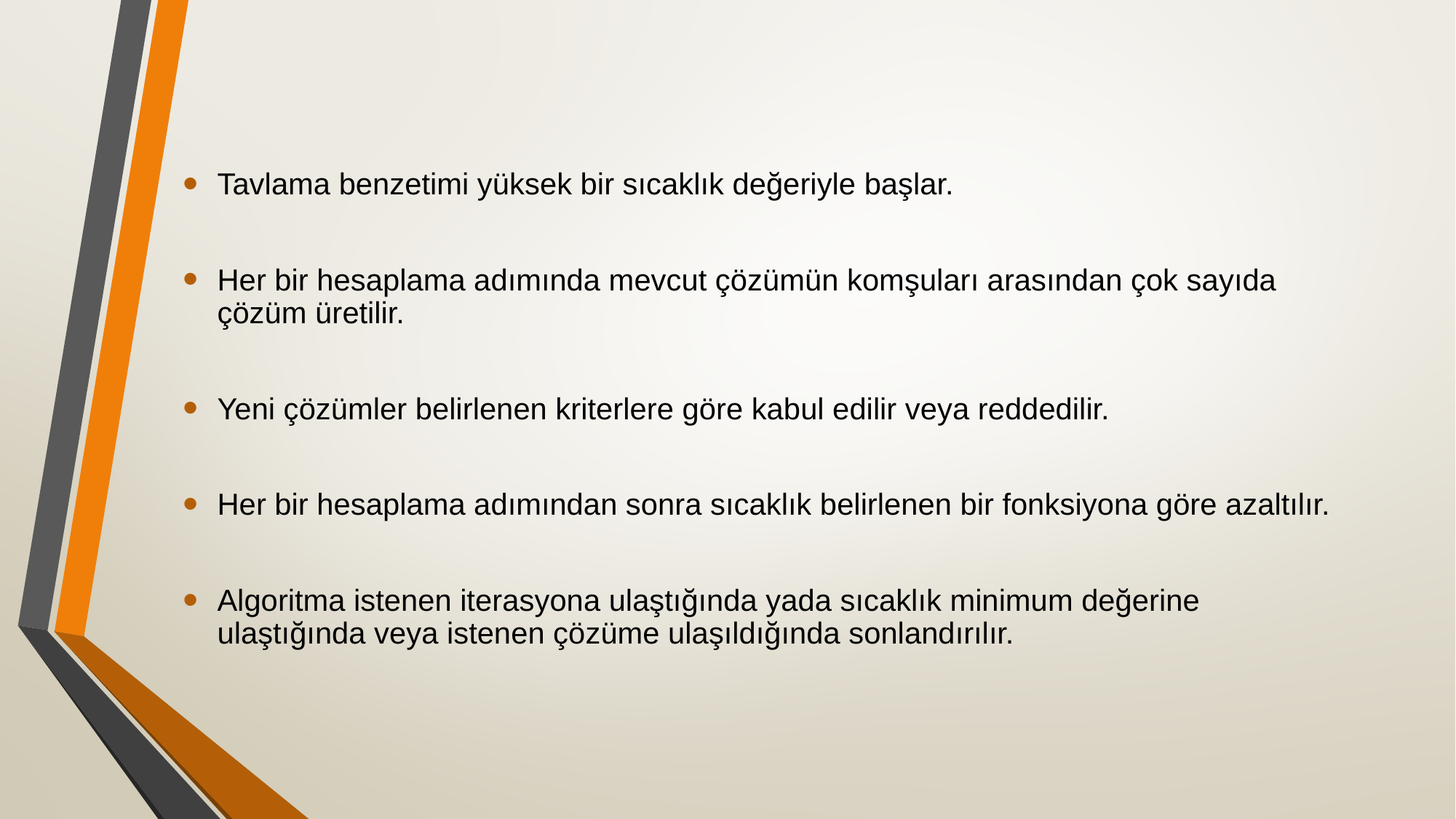

Tavlama benzetimi yüksek bir sıcaklık değeriyle başlar.

Her bir hesaplama adımında mevcut çözümün komşuları arasından çok sayıda çözüm üretilir.

Yeni çözümler belirlenen kriterlere göre kabul edilir veya reddedilir.

Her bir hesaplama adımından sonra sıcaklık belirlenen bir fonksiyona göre azaltılır.

Algoritma istenen iterasyona ulaştığında yada sıcaklık minimum değerine ulaştığında veya istenen çözüme ulaşıldığında sonlandırılır.